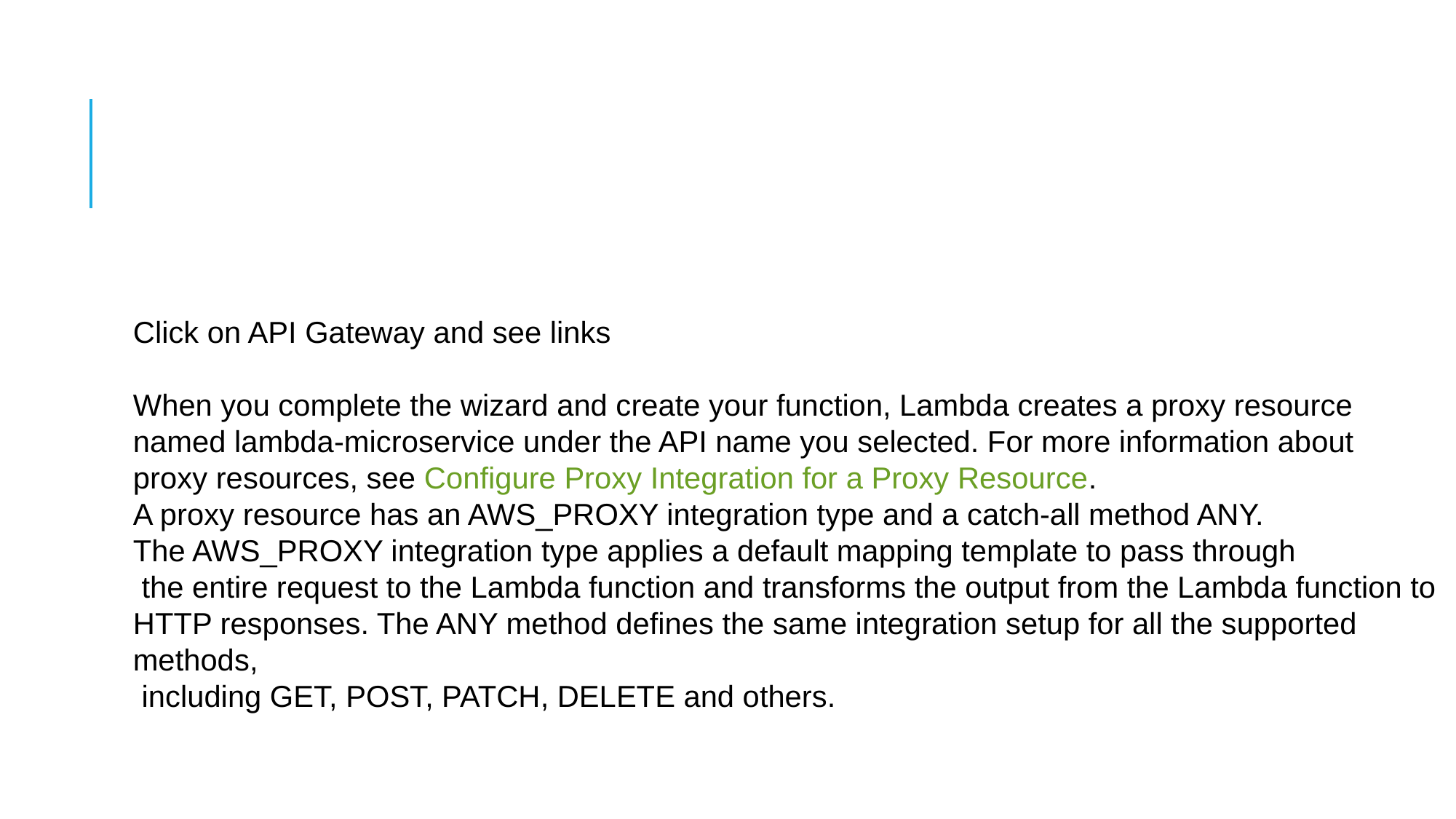

#
Click on API Gateway and see links

When you complete the wizard and create your function, Lambda creates a proxy resource
named lambda-microservice under the API name you selected. For more information about
proxy resources, see Configure Proxy Integration for a Proxy Resource.
A proxy resource has an AWS_PROXY integration type and a catch-all method ANY.
The AWS_PROXY integration type applies a default mapping template to pass through
 the entire request to the Lambda function and transforms the output from the Lambda function to
HTTP responses. The ANY method defines the same integration setup for all the supported
methods,
 including GET, POST, PATCH, DELETE and others.